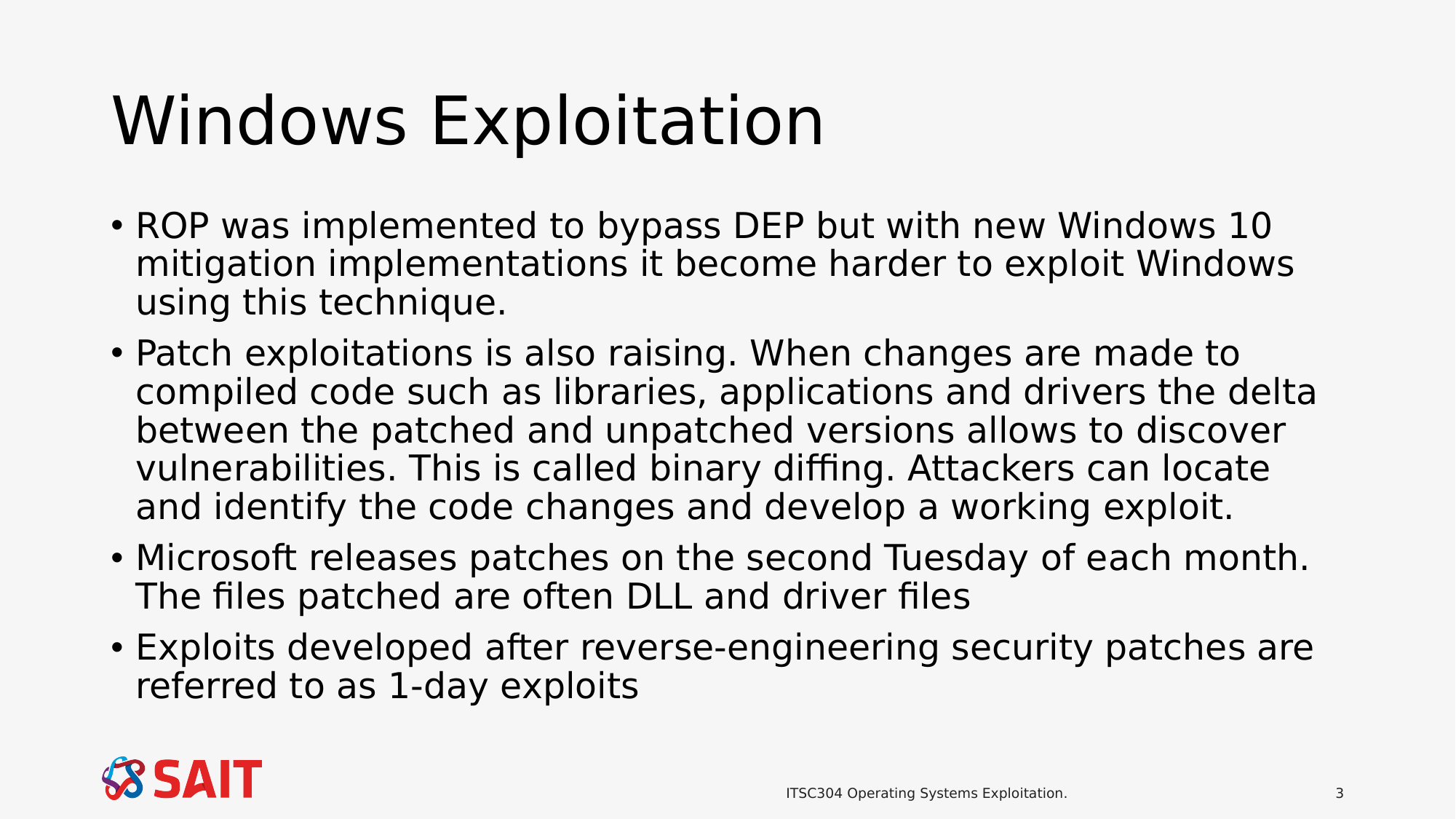

# Windows Exploitation
ROP was implemented to bypass DEP but with new Windows 10 mitigation implementations it become harder to exploit Windows using this technique.
Patch exploitations is also raising. When changes are made to compiled code such as libraries, applications and drivers the delta between the patched and unpatched versions allows to discover vulnerabilities. This is called binary diffing. Attackers can locate and identify the code changes and develop a working exploit.
Microsoft releases patches on the second Tuesday of each month. The files patched are often DLL and driver files
Exploits developed after reverse-engineering security patches are referred to as 1-day exploits
ITSC304 Operating Systems Exploitation.
3